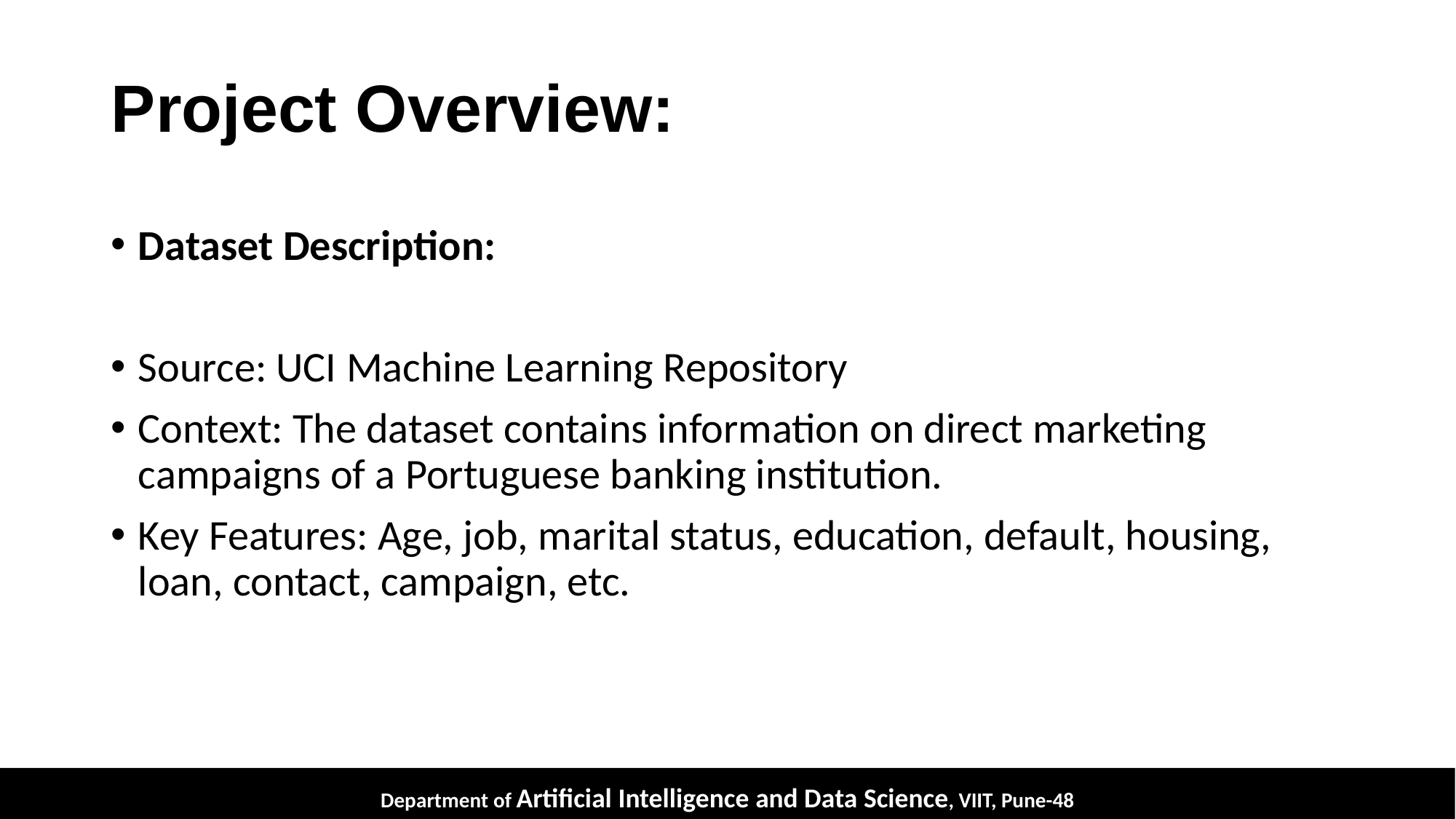

# Project Overview:
Dataset Description:

Source: UCI Machine Learning Repository
Context: The dataset contains information on direct marketing campaigns of a Portuguese banking institution.
Key Features: Age, job, marital status, education, default, housing, loan, contact, campaign, etc.

Department of Artificial Intelligence and Data Science, VIIT, Pune-48